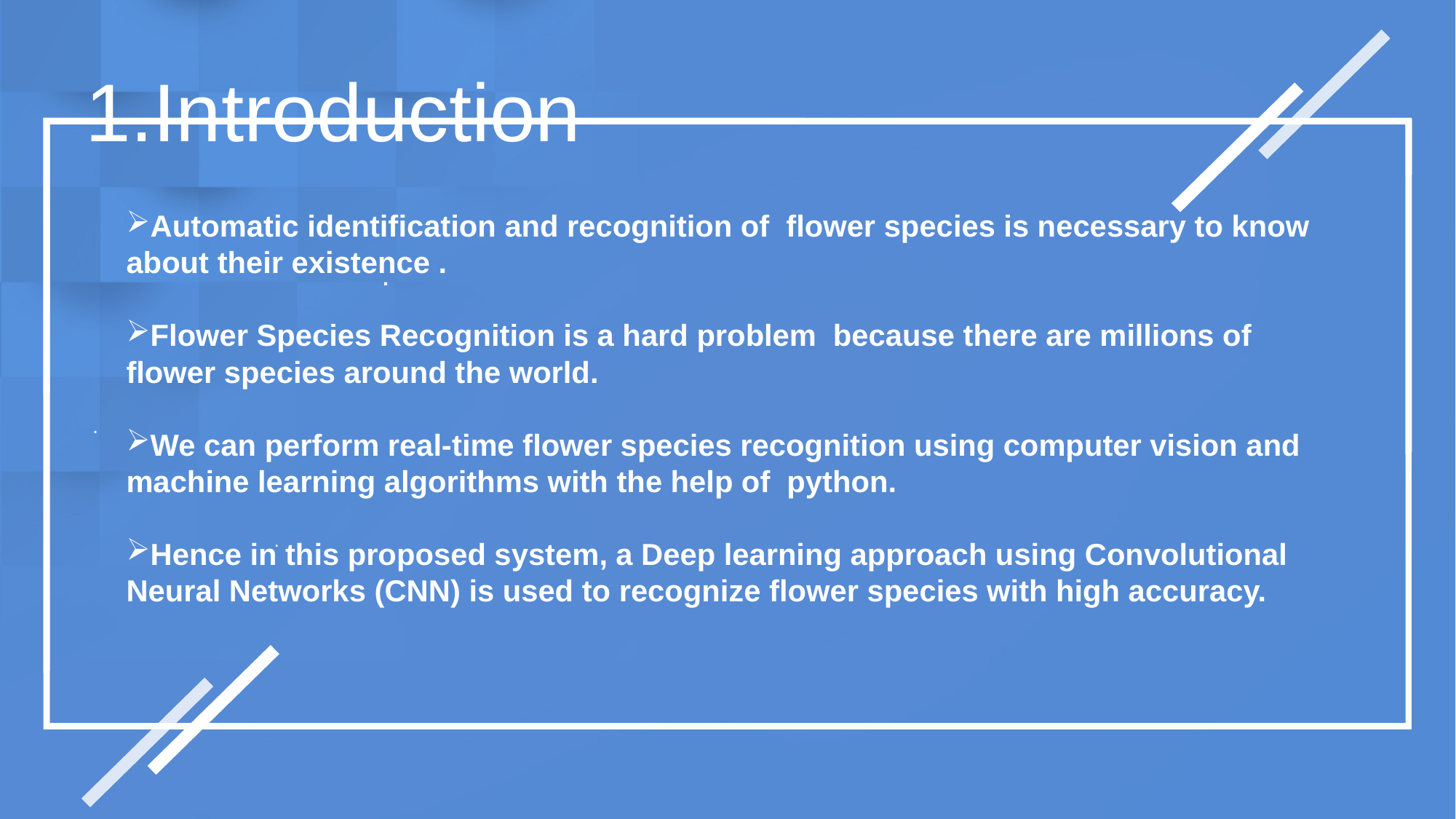

1.Introduction

Automatic identification and recognition of  flower species is necessary to know about their existence .

Flower Species Recognition is a hard problem  because there are millions of flower species around the world.

We can perform real-time flower species recognition using computer vision and machine learning algorithms with the help of  python.

Hence in this proposed system, a Deep learning approach using Convolutional Neural Networks (CNN) is used to recognize flower species with high accuracy.

.
.
.